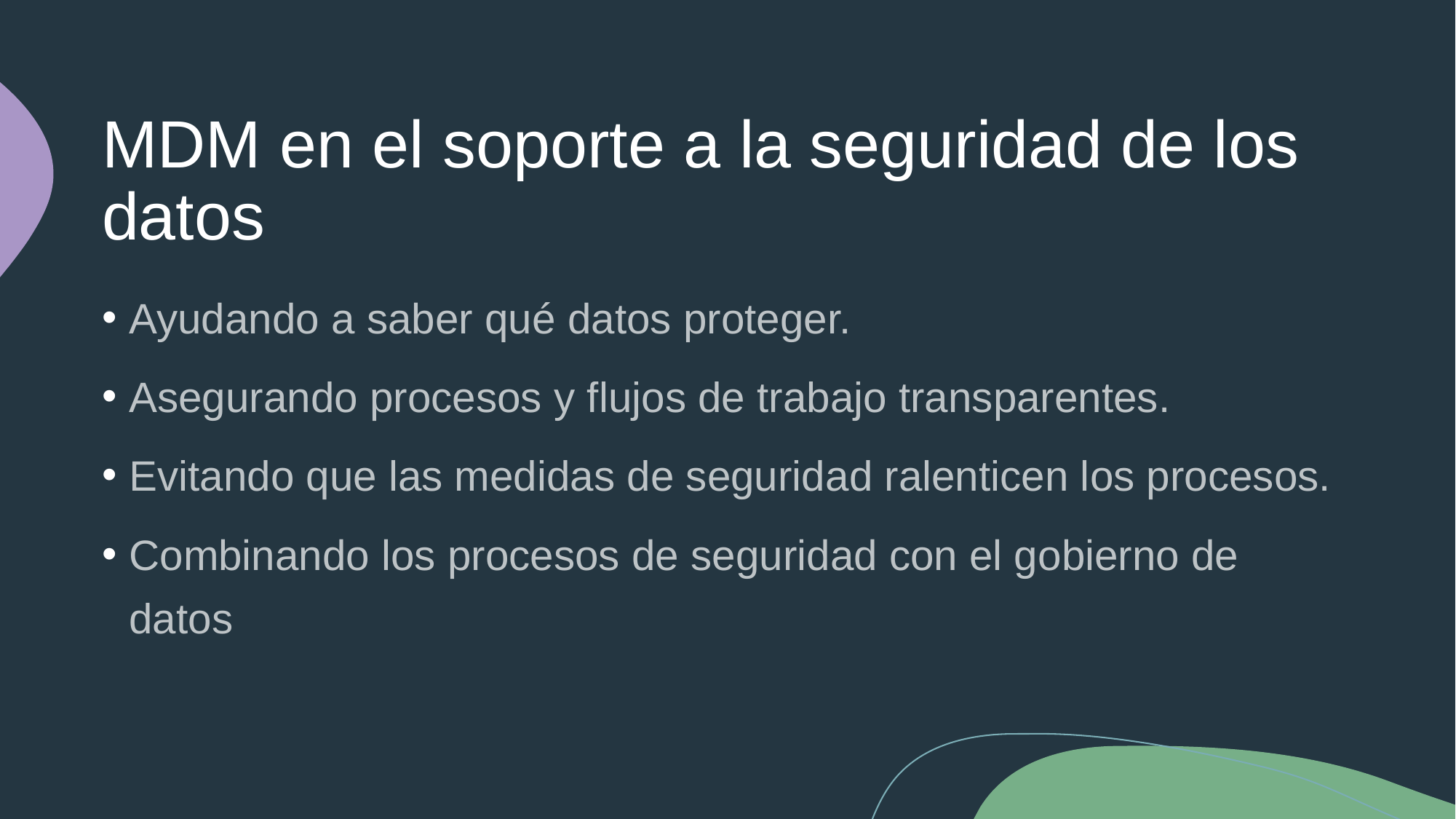

# MDM en el soporte a la seguridad de los datos
Ayudando a saber qué datos proteger.
Asegurando procesos y flujos de trabajo transparentes.
Evitando que las medidas de seguridad ralenticen los procesos.
Combinando los procesos de seguridad con el gobierno de datos